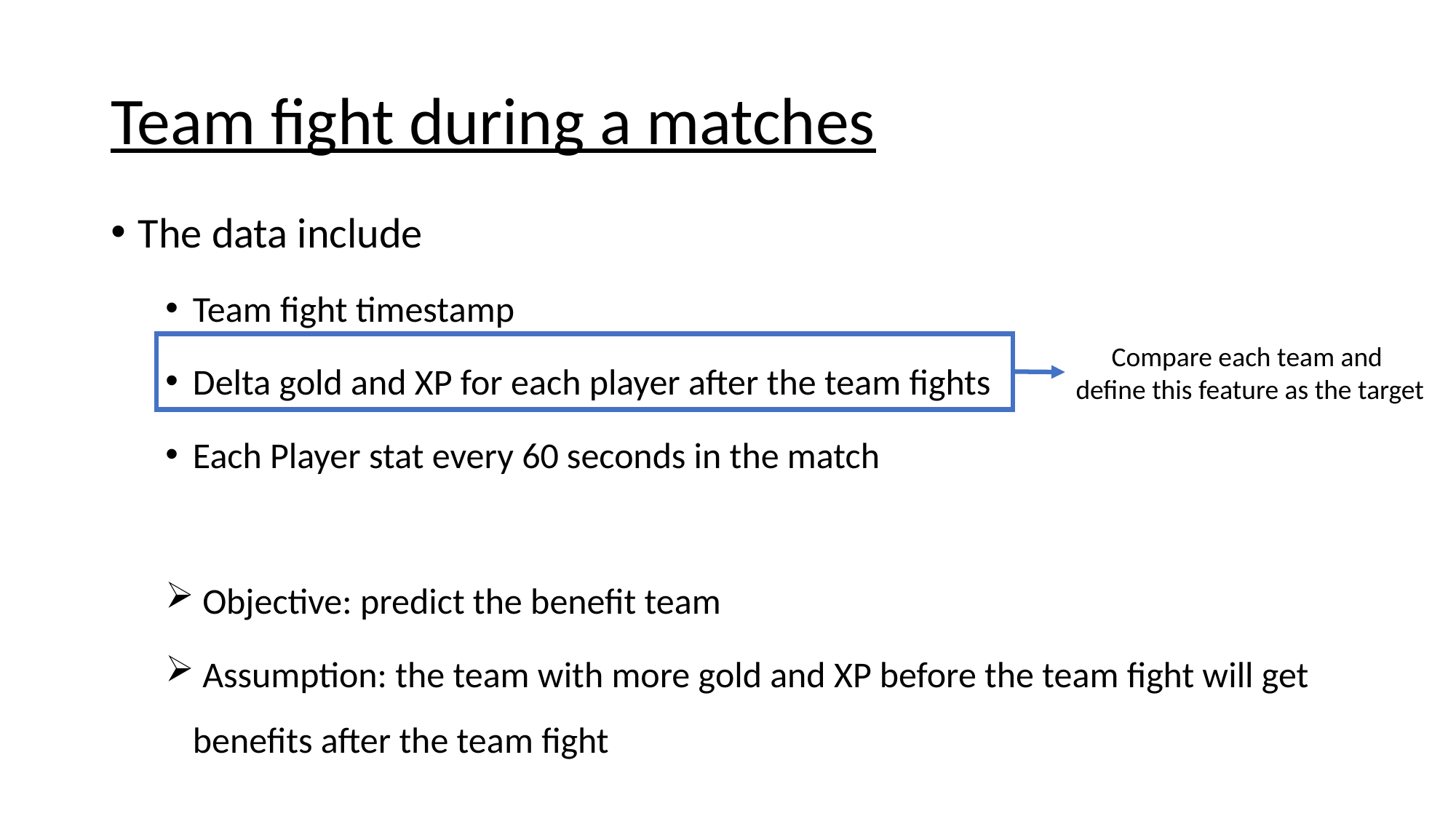

# Team fight during a matches
The data include
Team fight timestamp
Delta gold and XP for each player after the team fights
Each Player stat every 60 seconds in the match

 Objective: predict the benefit team
 Assumption: the team with more gold and XP before the team fight will get  benefits after the team fight

Compare each team and
define this feature as the target